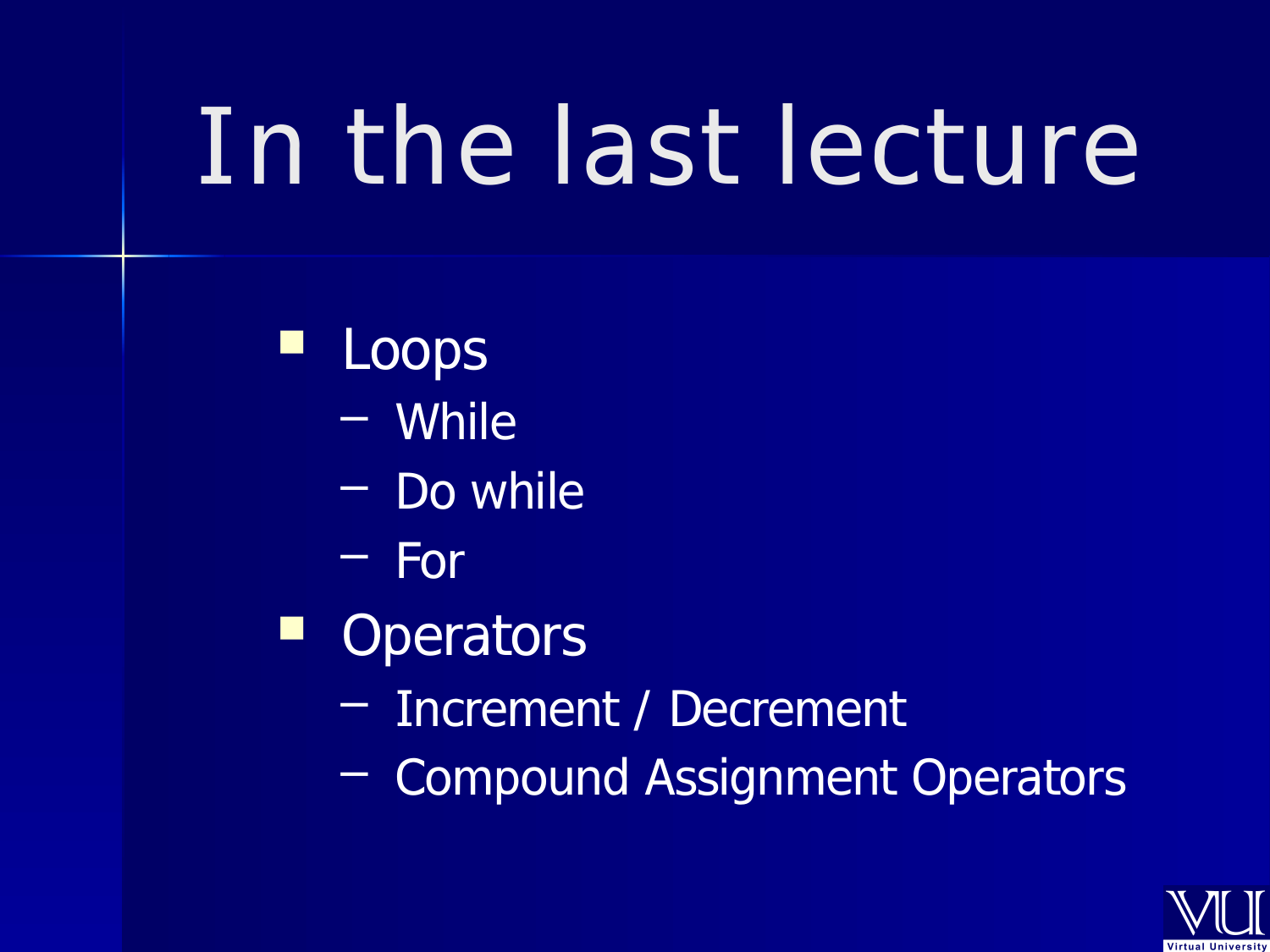

# In the last lecture
 Loops
 While
 Do while
 For
 Operators
 Increment / Decrement
 Compound Assignment Operators